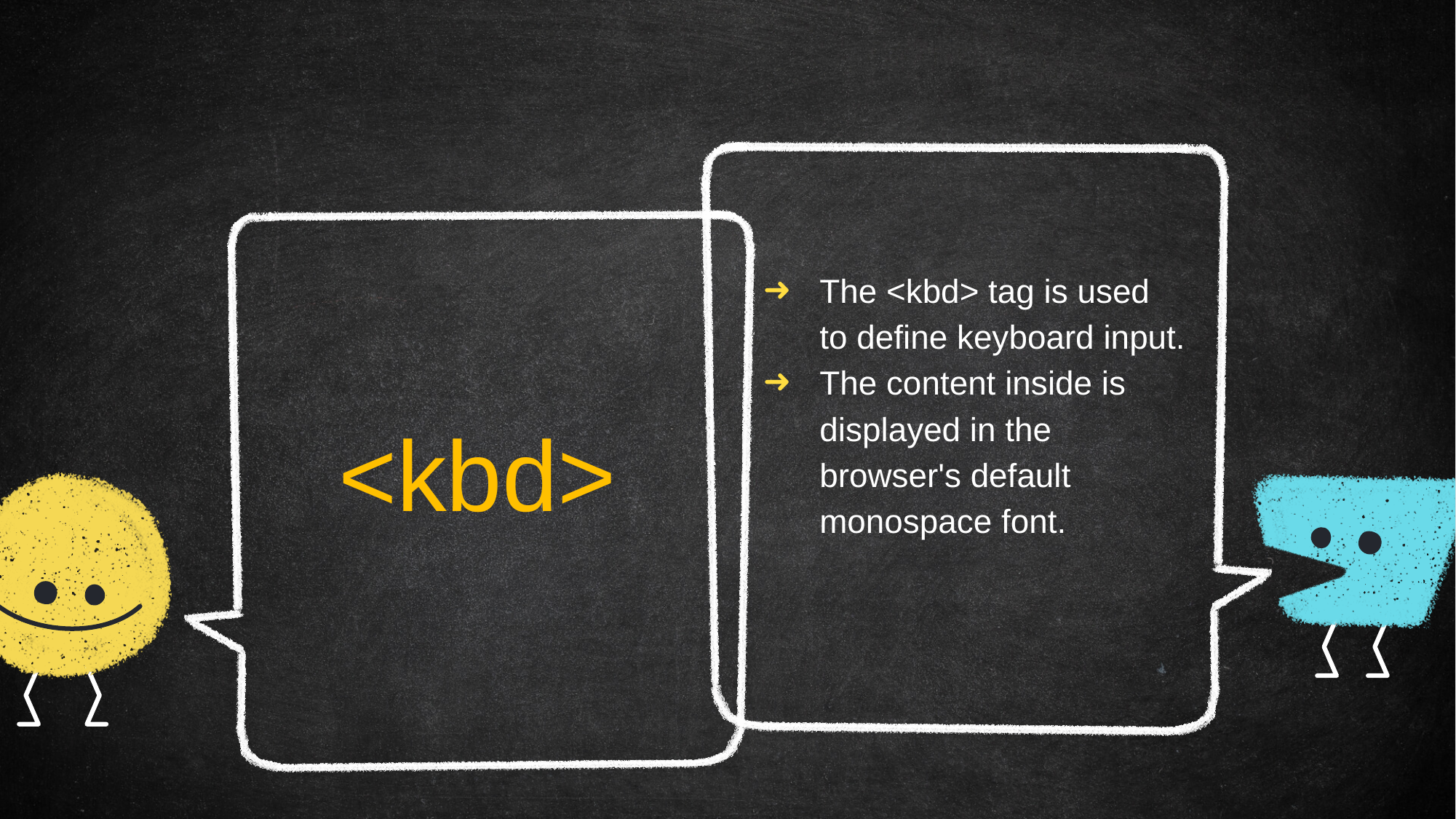

The <kbd> tag is used to define keyboard input.
The content inside is displayed in the browser's default monospace font.
<kbd>